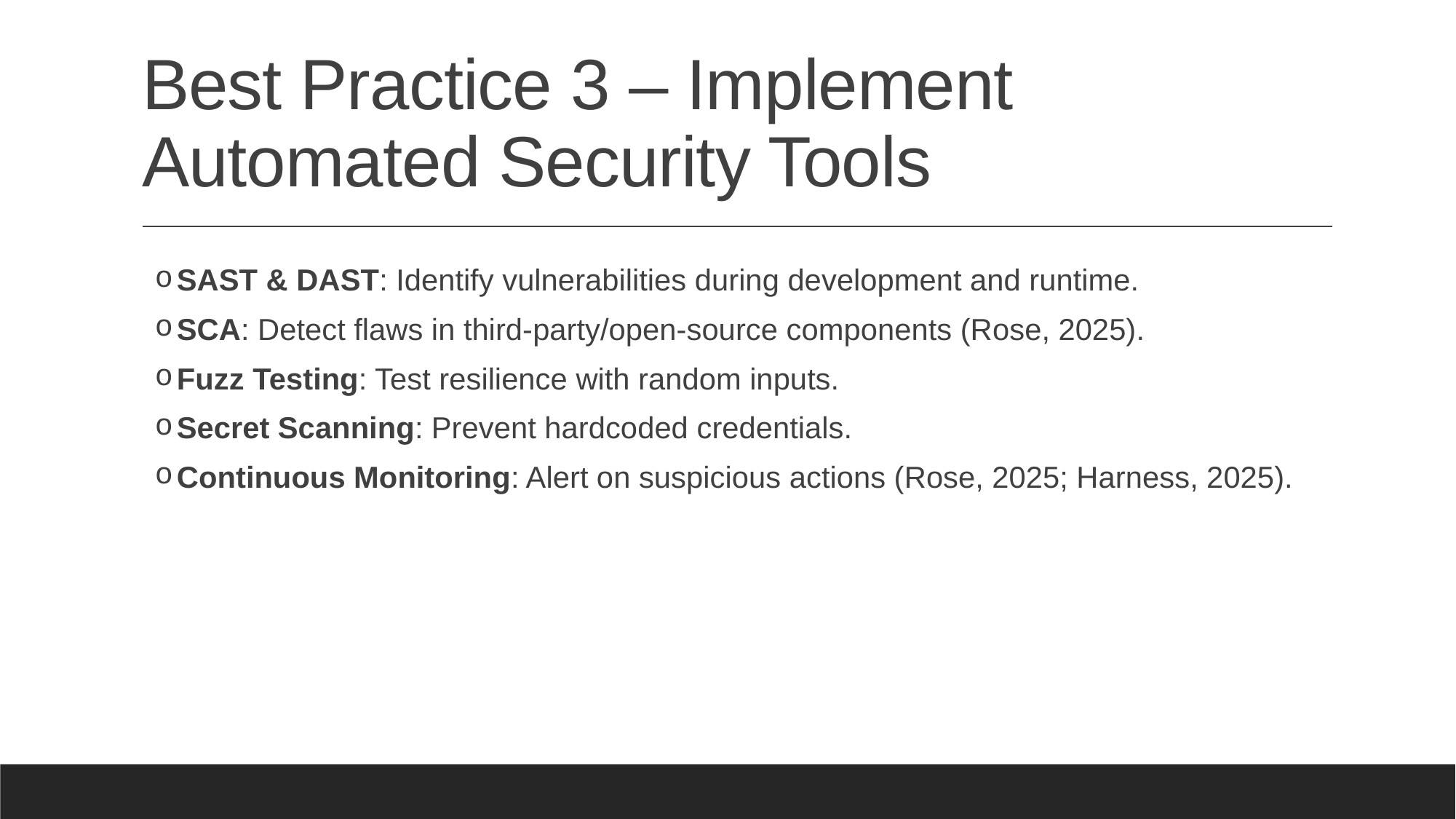

# Best Practice 3 – Implement Automated Security Tools
SAST & DAST: Identify vulnerabilities during development and runtime.
SCA: Detect flaws in third-party/open-source components (Rose, 2025).
Fuzz Testing: Test resilience with random inputs.
Secret Scanning: Prevent hardcoded credentials.
Continuous Monitoring: Alert on suspicious actions (Rose, 2025; Harness, 2025).